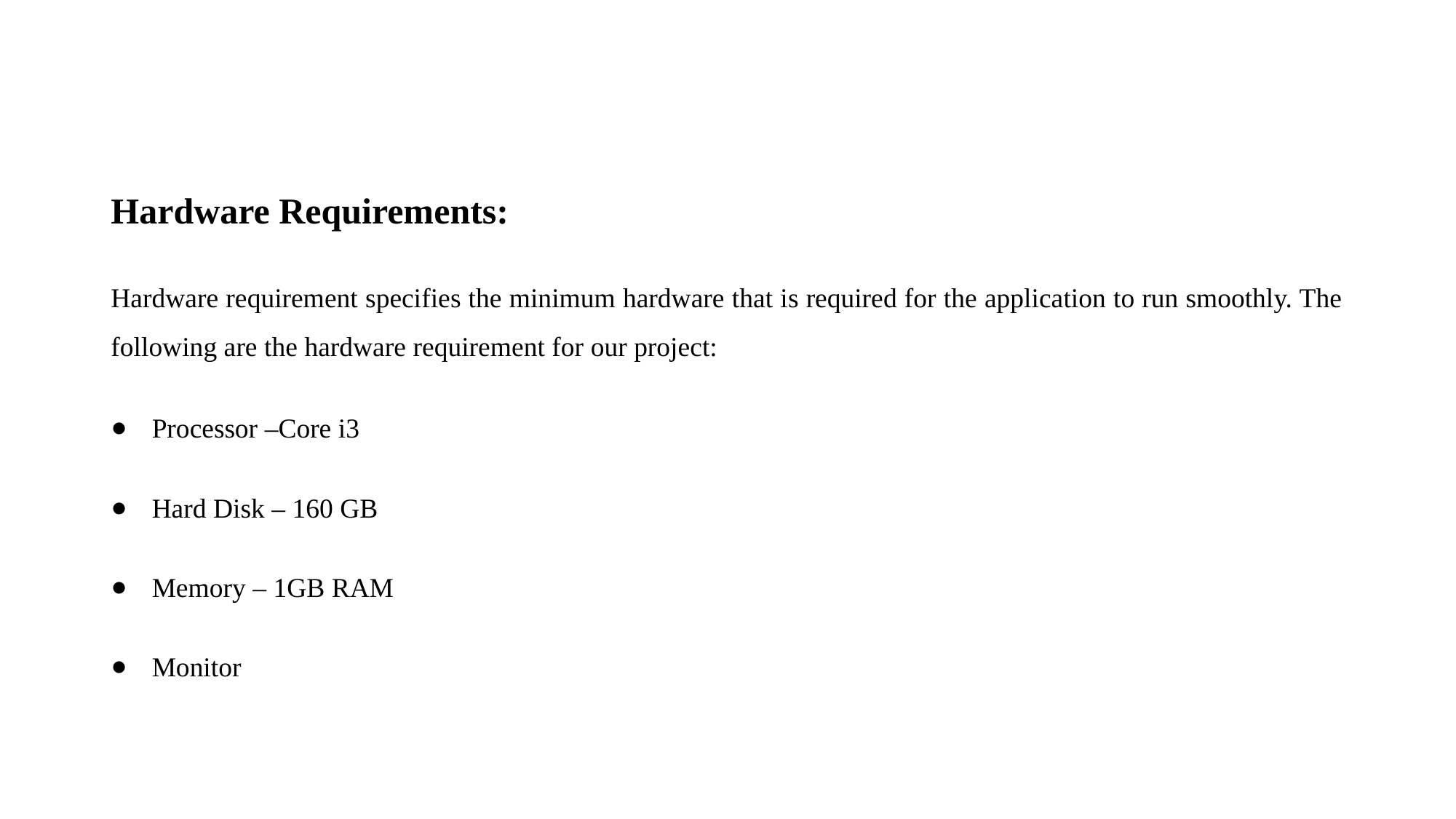

Hardware Requirements:
Hardware requirement specifies the minimum hardware that is required for the application to run smoothly. The following are the hardware requirement for our project:
Processor –Core i3
Hard Disk – 160 GB
Memory – 1GB RAM
Monitor